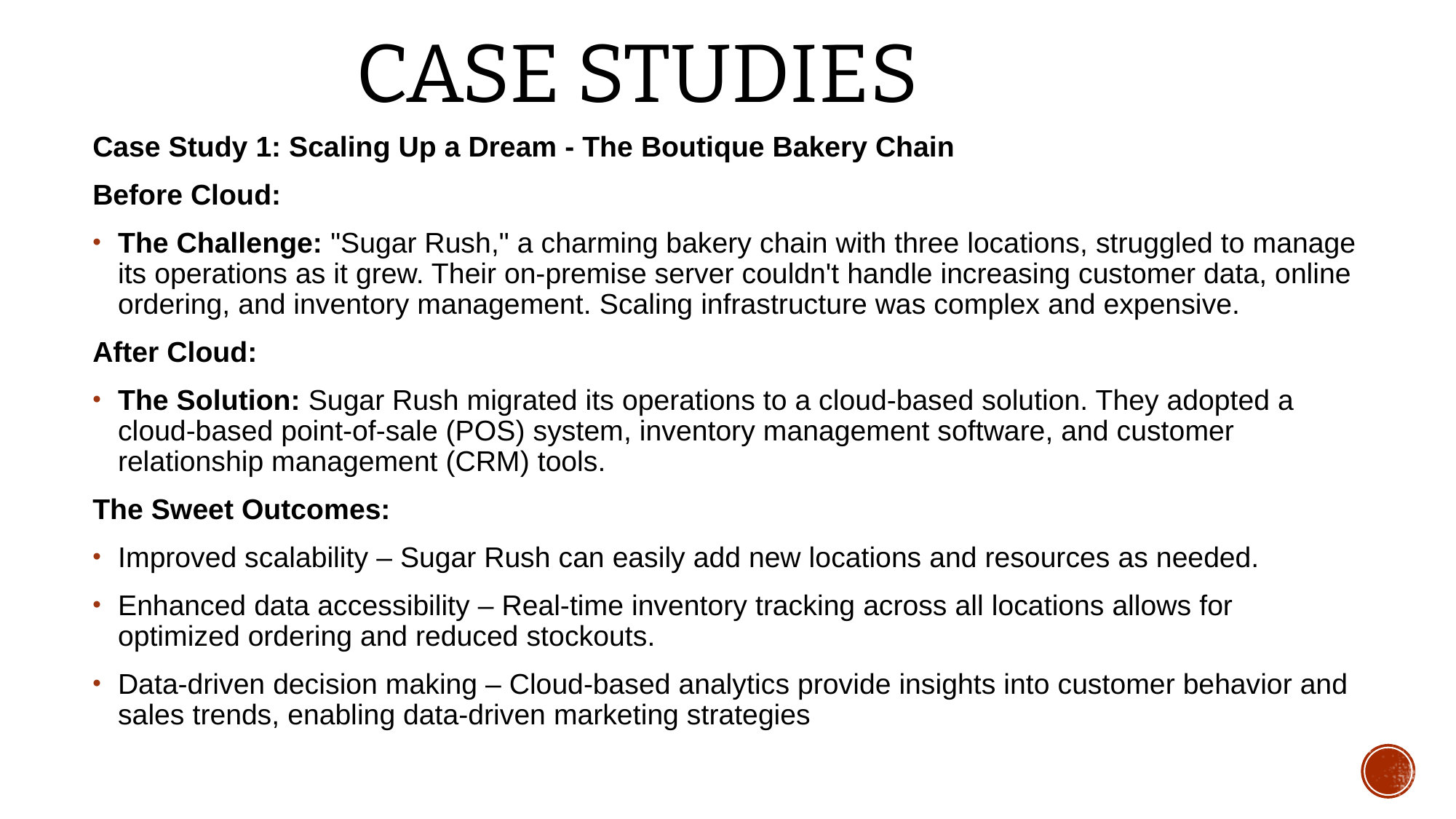

Case studies
Case Study 1: Scaling Up a Dream - The Boutique Bakery Chain
Before Cloud:
The Challenge: "Sugar Rush," a charming bakery chain with three locations, struggled to manage its operations as it grew. Their on-premise server couldn't handle increasing customer data, online ordering, and inventory management. Scaling infrastructure was complex and expensive.
After Cloud:
The Solution: Sugar Rush migrated its operations to a cloud-based solution. They adopted a cloud-based point-of-sale (POS) system, inventory management software, and customer relationship management (CRM) tools.
The Sweet Outcomes:
Improved scalability – Sugar Rush can easily add new locations and resources as needed.
Enhanced data accessibility – Real-time inventory tracking across all locations allows for optimized ordering and reduced stockouts.
Data-driven decision making – Cloud-based analytics provide insights into customer behavior and sales trends, enabling data-driven marketing strategies